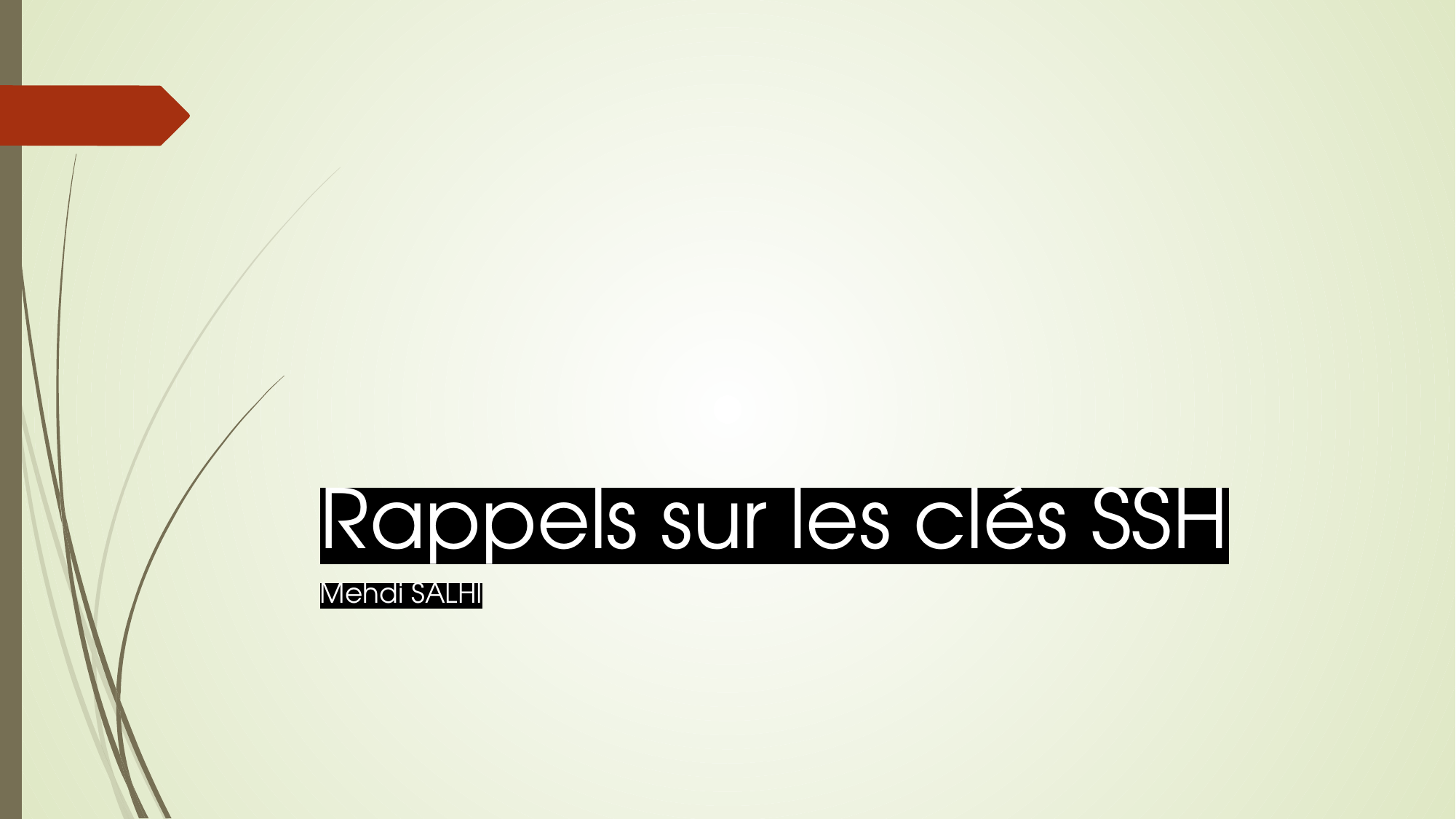

Rappels sur les clés SSH
Mehdi SALHI